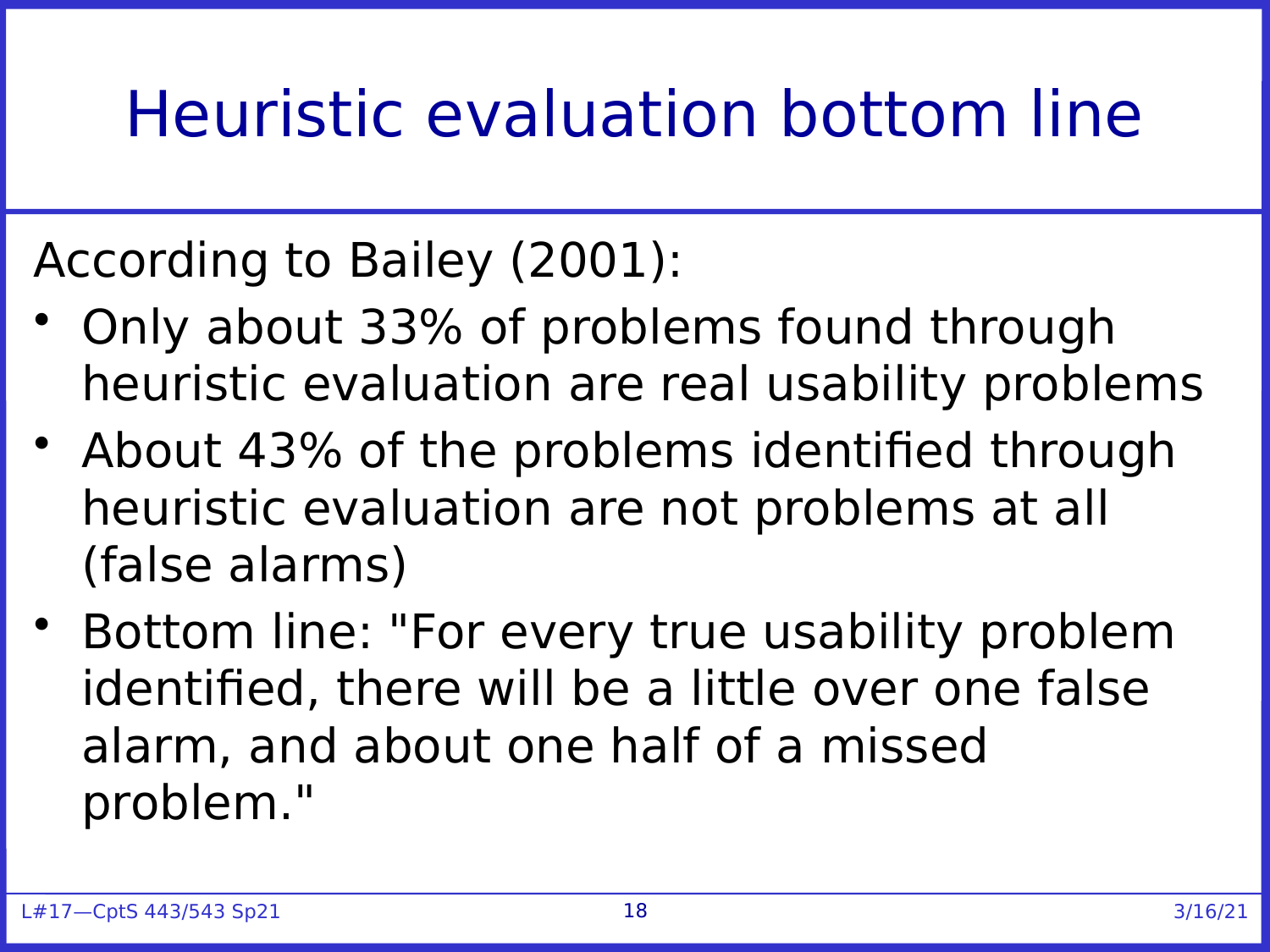

# Heuristic evaluation bottom line
According to Bailey (2001):
Only about 33% of problems found through heuristic evaluation are real usability problems
About 43% of the problems identified through heuristic evaluation are not problems at all (false alarms)
Bottom line: "For every true usability problem identified, there will be a little over one false alarm, and about one half of a missed problem."

18